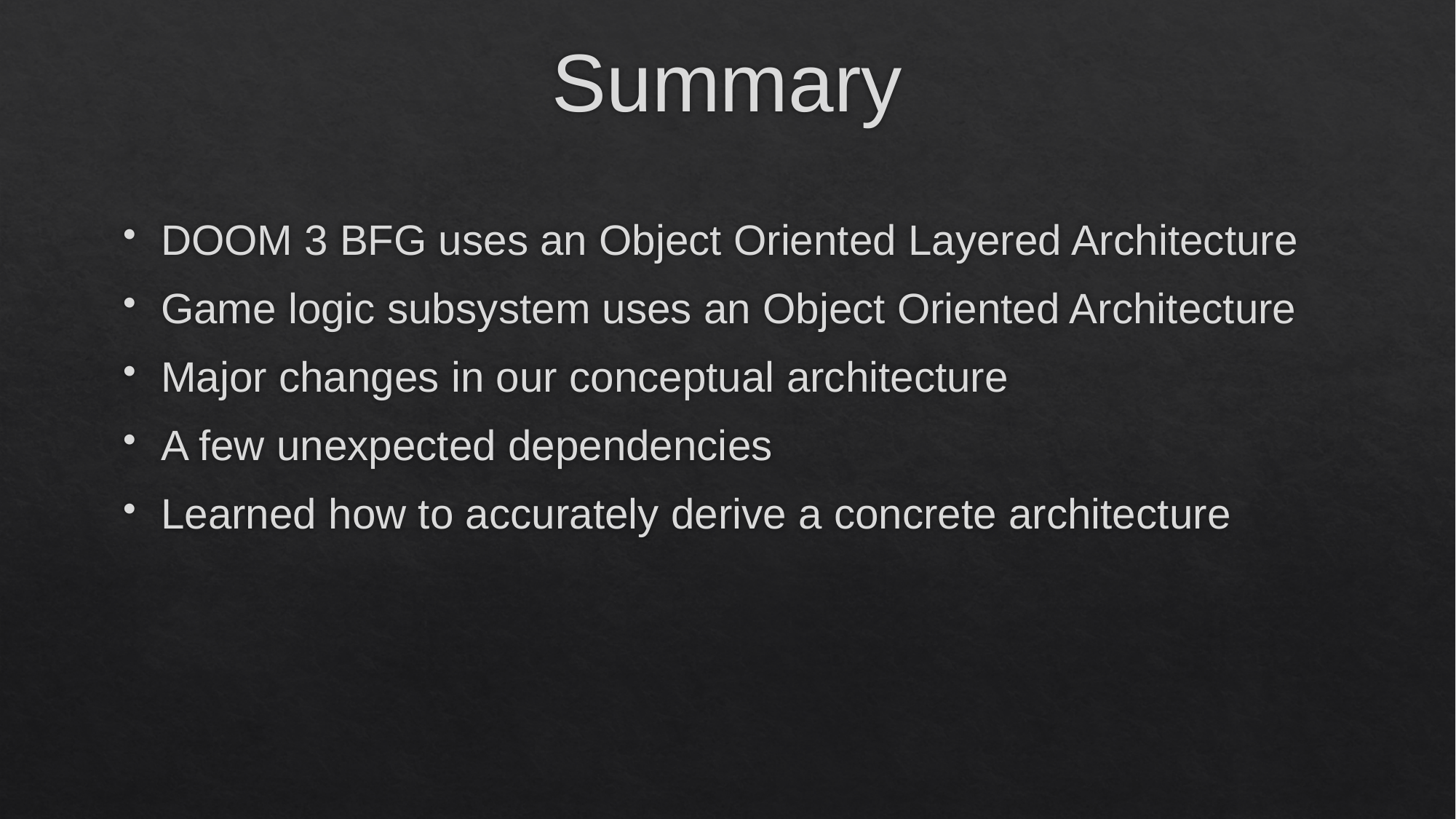

# Summary
DOOM 3 BFG uses an Object Oriented Layered Architecture
Game logic subsystem uses an Object Oriented Architecture
Major changes in our conceptual architecture
A few unexpected dependencies
Learned how to accurately derive a concrete architecture